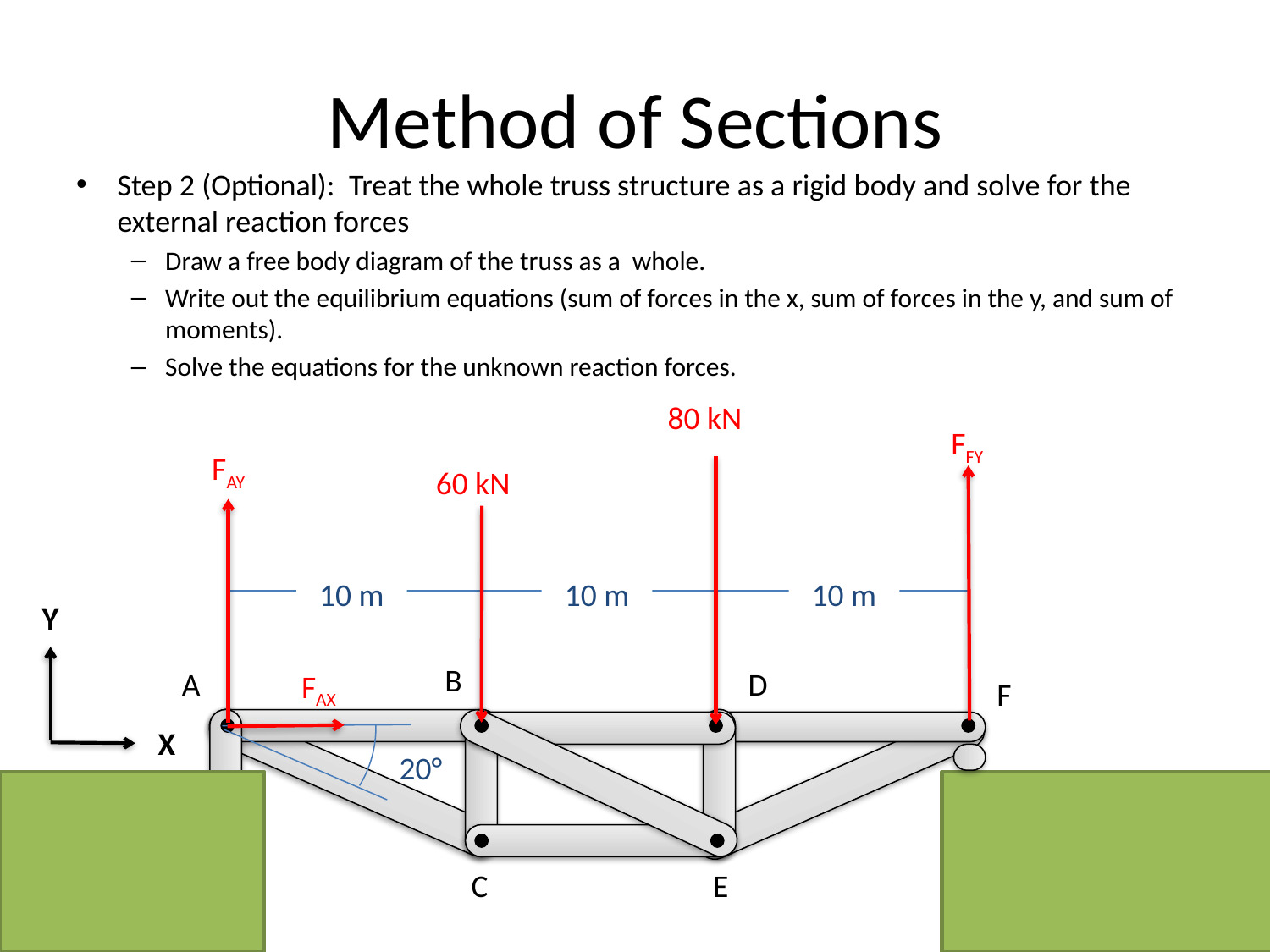

# Method of Sections
Step 2 (Optional):  Treat the whole truss structure as a rigid body and solve for the external reaction forces
Draw a free body diagram of the truss as a  whole.
Write out the equilibrium equations (sum of forces in the x, sum of forces in the y, and sum of moments).
Solve the equations for the unknown reaction forces.

80 kN
FFY
FAY
60 kN
10 m
10 m
10 m
Y

B
A
D
FAX
F

X

20°

C
E